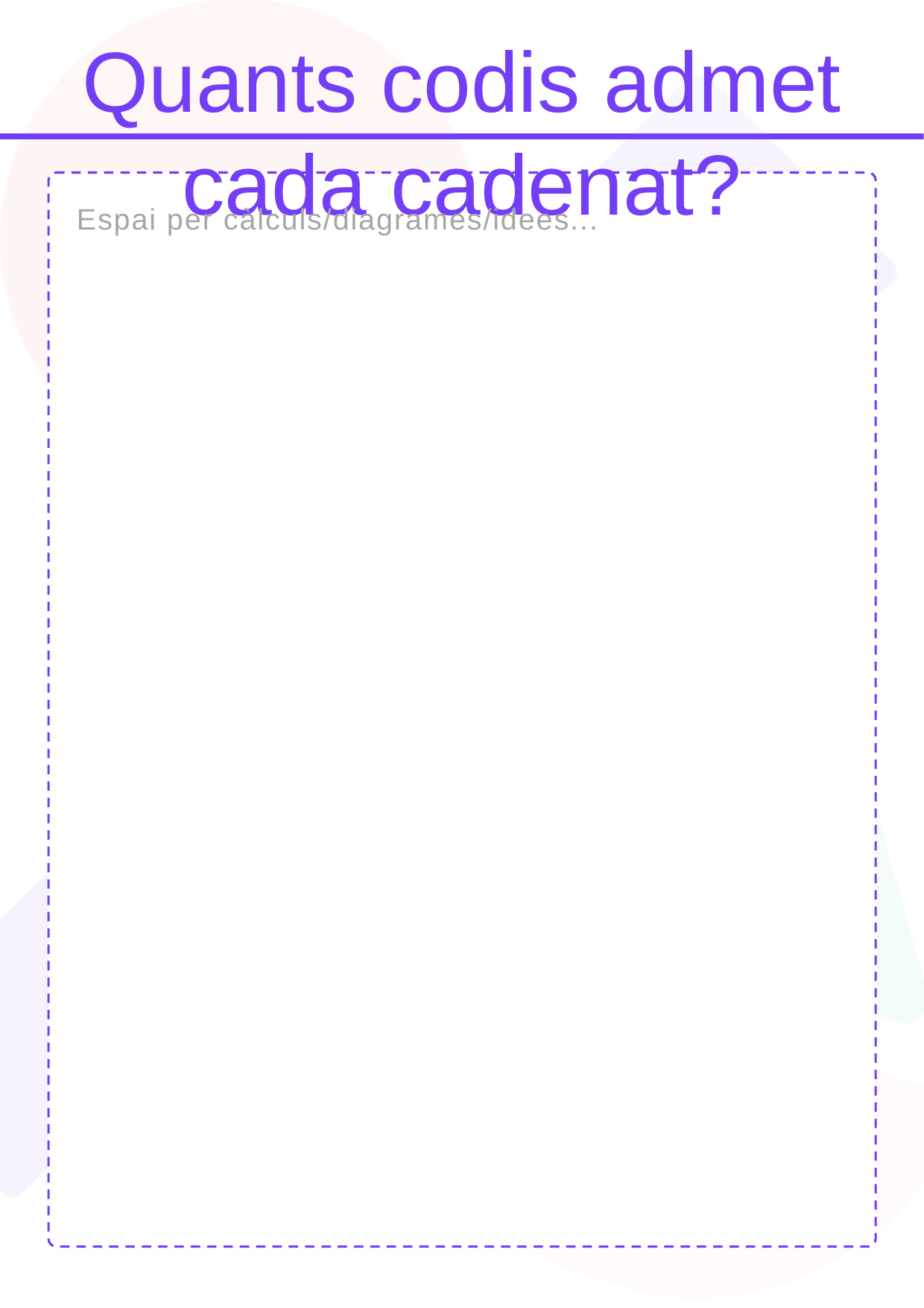

Quants codis admet cada cadenat?

Espai per càlculs/diagrames/idees...